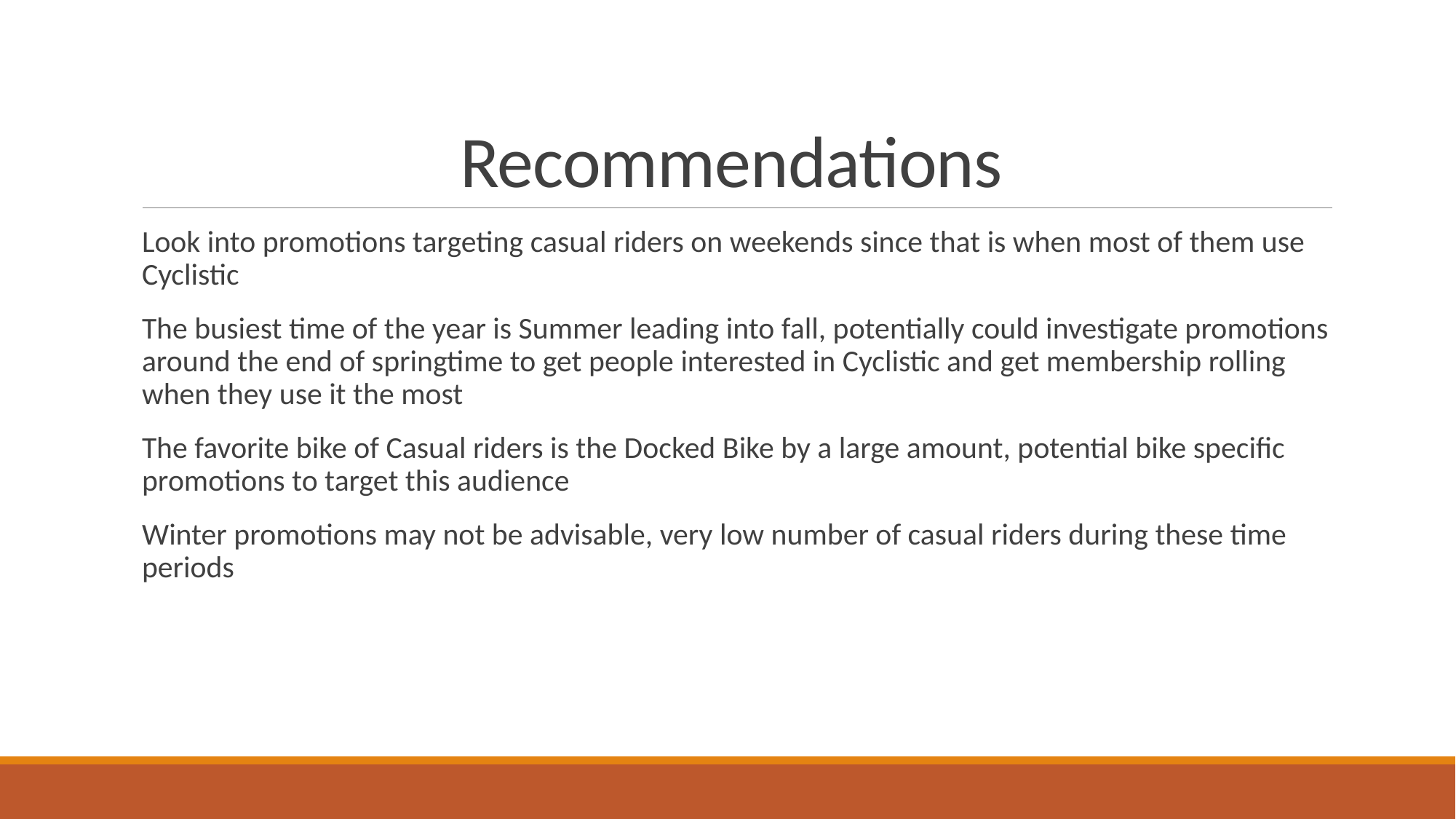

# Recommendations
Look into promotions targeting casual riders on weekends since that is when most of them use Cyclistic
The busiest time of the year is Summer leading into fall, potentially could investigate promotions around the end of springtime to get people interested in Cyclistic and get membership rolling when they use it the most
The favorite bike of Casual riders is the Docked Bike by a large amount, potential bike specific promotions to target this audience
Winter promotions may not be advisable, very low number of casual riders during these time periods